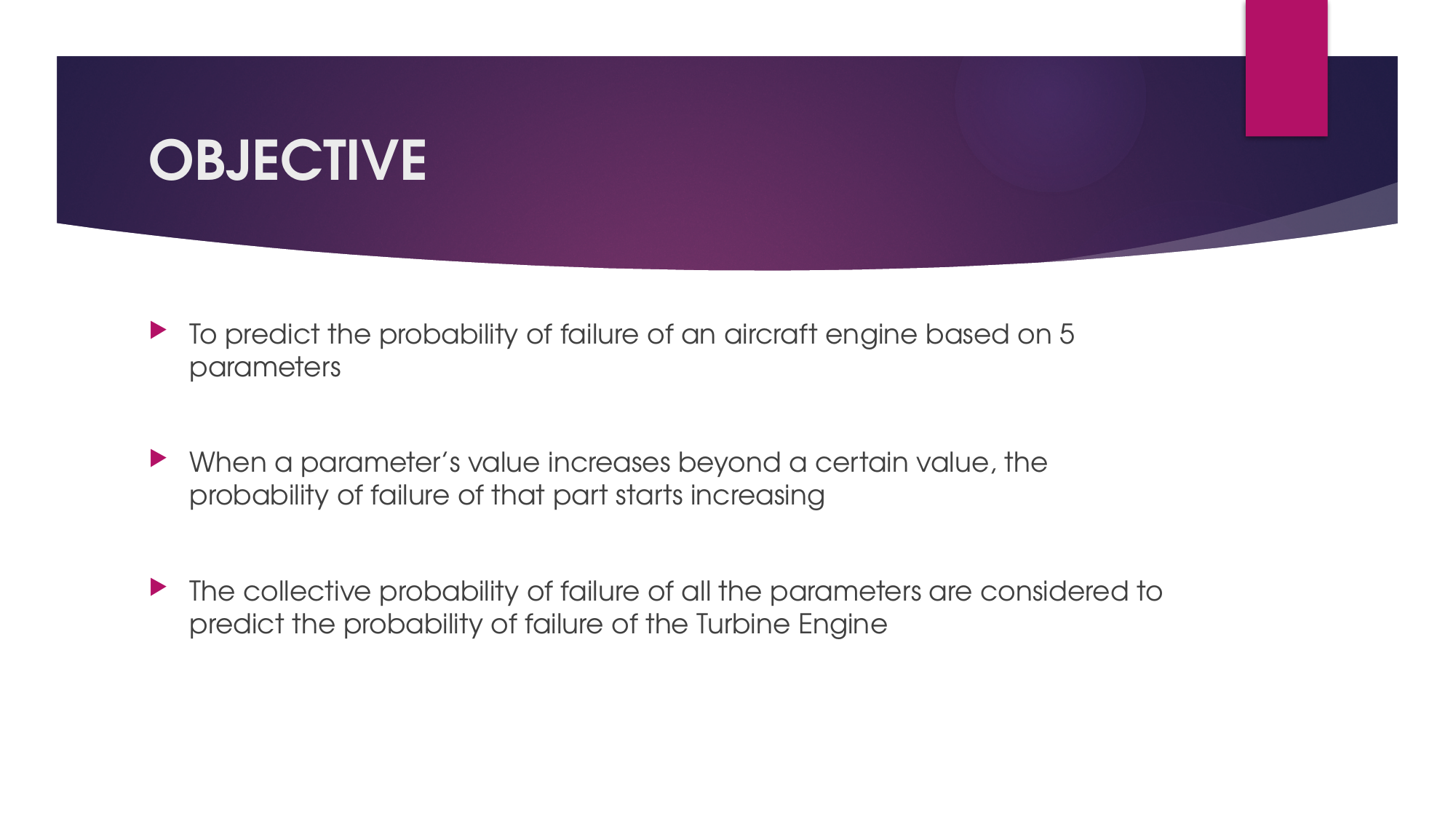

# OBJECTIVE
To predict the probability of failure of an aircraft engine based on 5 parameters

When a parameter’s value increases beyond a certain value, the probability of failure of that part starts increasing

The collective probability of failure of all the parameters are considered to predict the probability of failure of the Turbine Engine